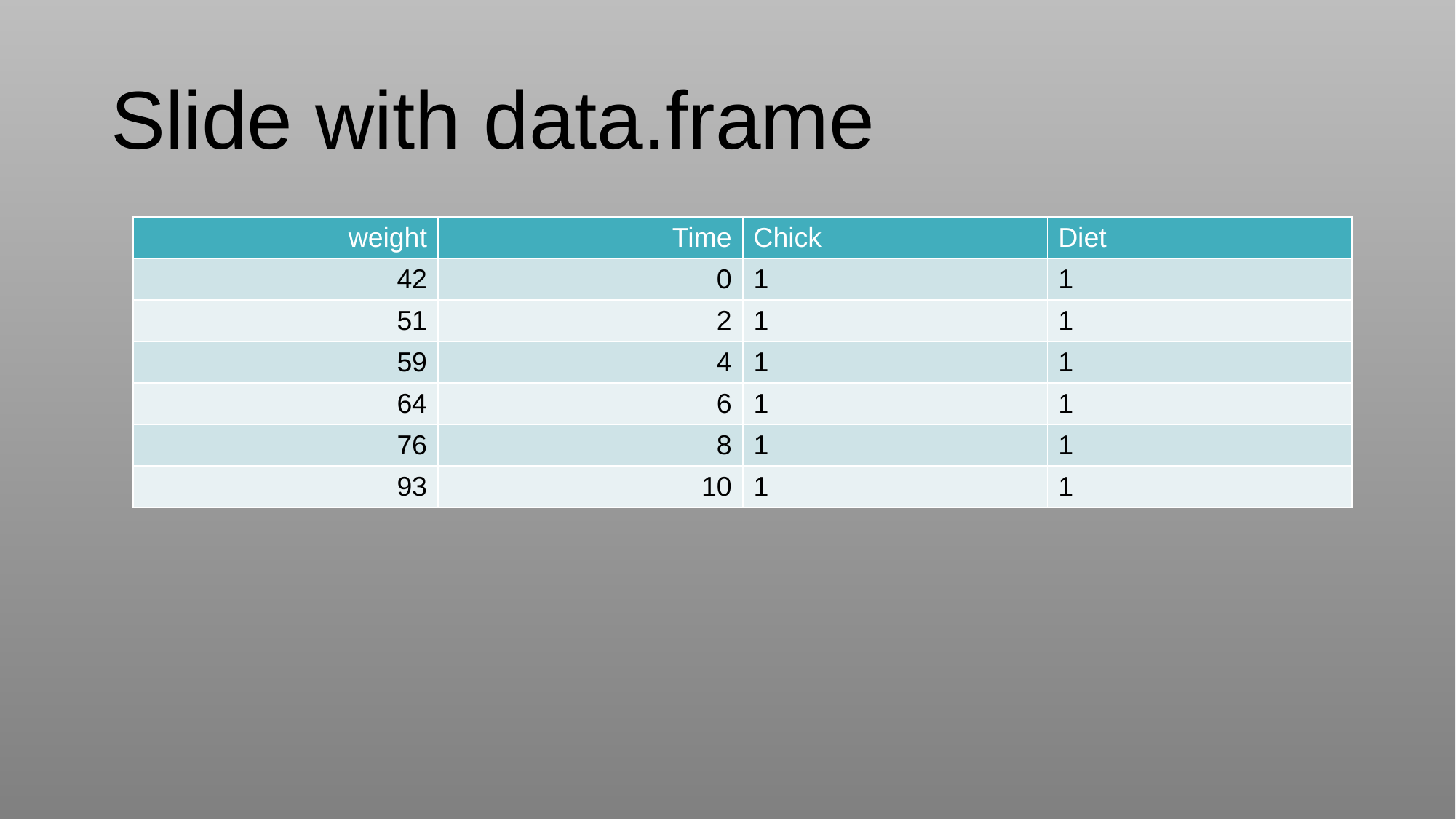

# Slide with data.frame
| weight | Time | Chick | Diet |
| --- | --- | --- | --- |
| 42 | 0 | 1 | 1 |
| 51 | 2 | 1 | 1 |
| 59 | 4 | 1 | 1 |
| 64 | 6 | 1 | 1 |
| 76 | 8 | 1 | 1 |
| 93 | 10 | 1 | 1 |